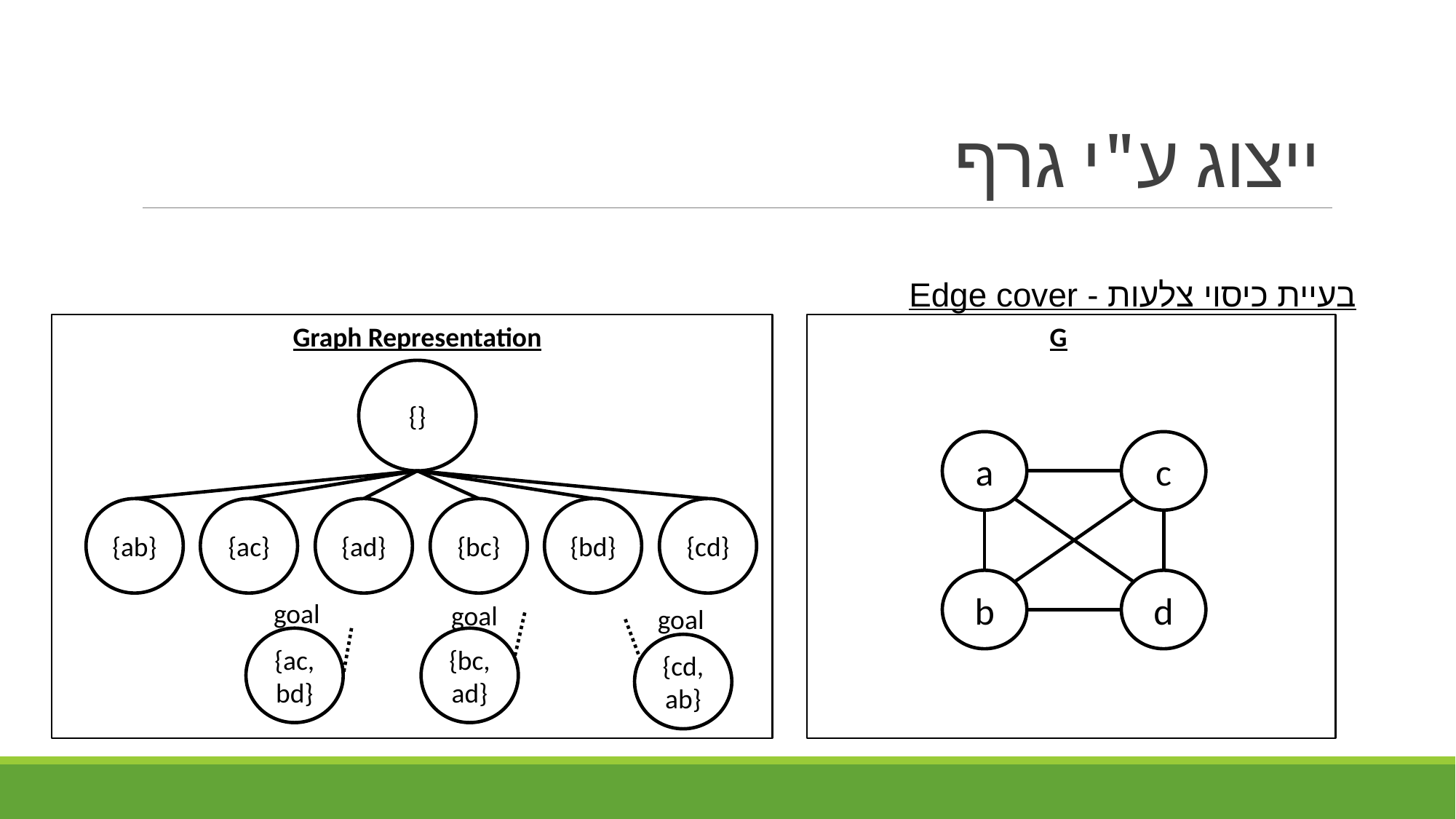

# ייצוג ע"י גרף

בעיית כיסוי צלעות - Edge cover

Graph Representation

G
{}
a
c
{cd}
{ad}
{bc}
{bd}
{ab}
{ac}
b
d
goal
goal
goal
{ac,bd}
{bc,ad}
{cd,ab}